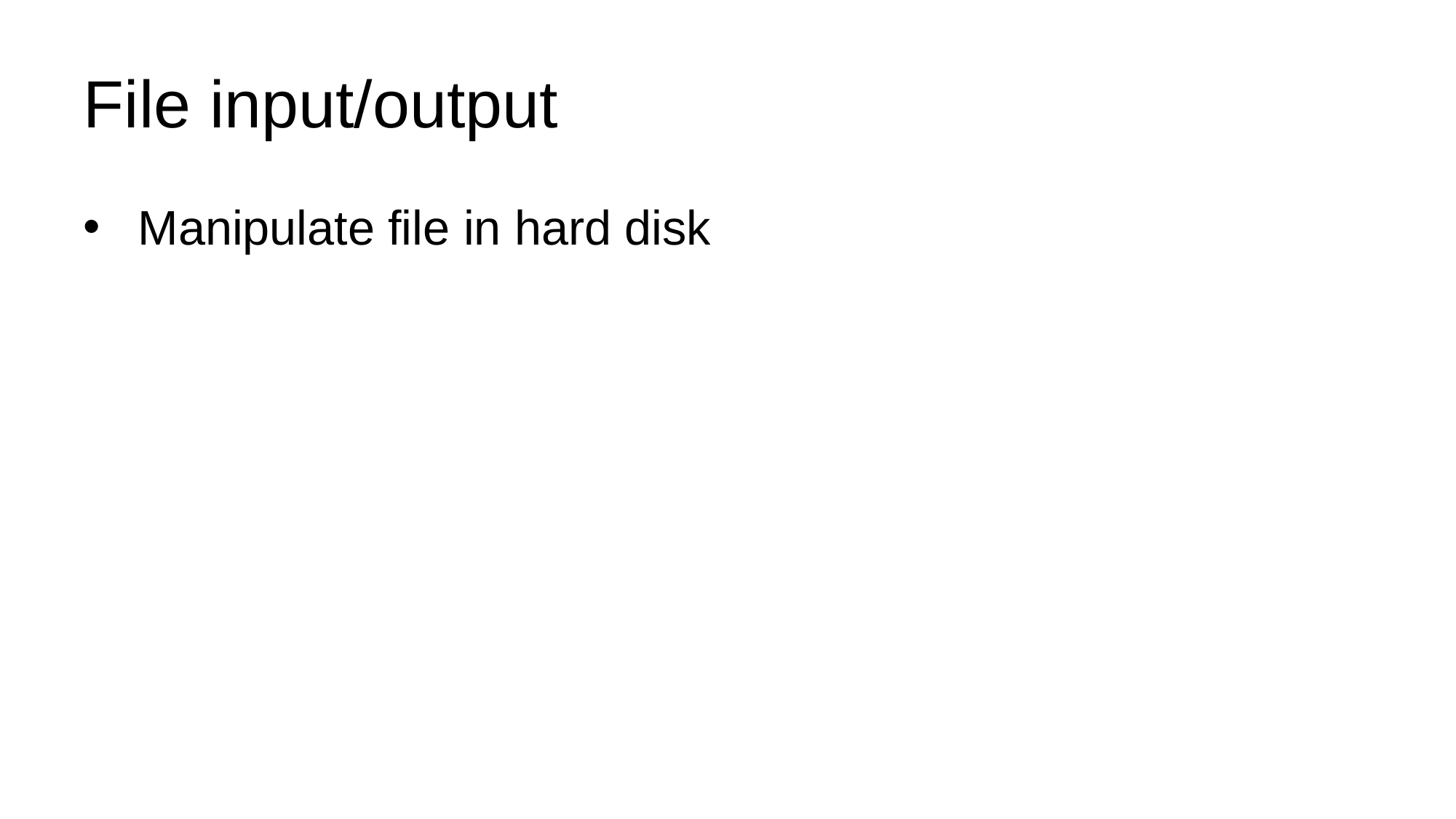

File input/output
Manipulate file in hard disk